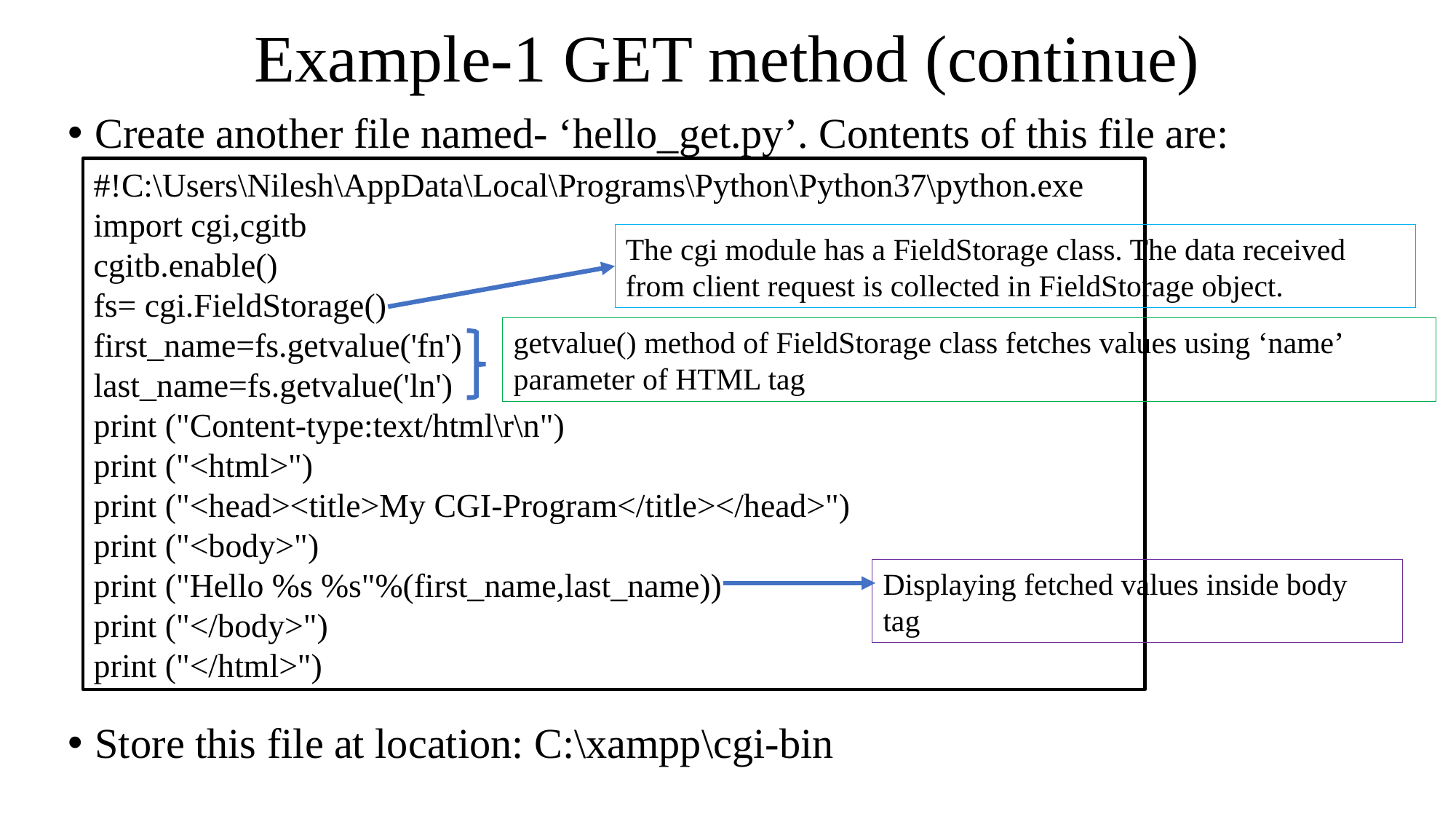

# Example-1 GET method (continue)
Create another file named- ‘hello_get.py’. Contents of this file are:

Store this file at location: C:\xampp\cgi-bin

#!C:\Users\Nilesh\AppData\Local\Programs\Python\Python37\python.exe
import cgi,cgitb
cgitb.enable()
fs= cgi.FieldStorage()
first_name=fs.getvalue('fn')
last_name=fs.getvalue('ln')
print ("Content-type:text/html\r\n")
print ("<html>")
print ("<head><title>My CGI-Program</title></head>")
print ("<body>")
print ("Hello %s %s"%(first_name,last_name))
print ("</body>")
print ("</html>")
The cgi module has a FieldStorage class. The data received
from client request is collected in FieldStorage object.
getvalue() method of FieldStorage class fetches values using ‘name’ parameter of HTML tag

Displaying fetched values inside body tag